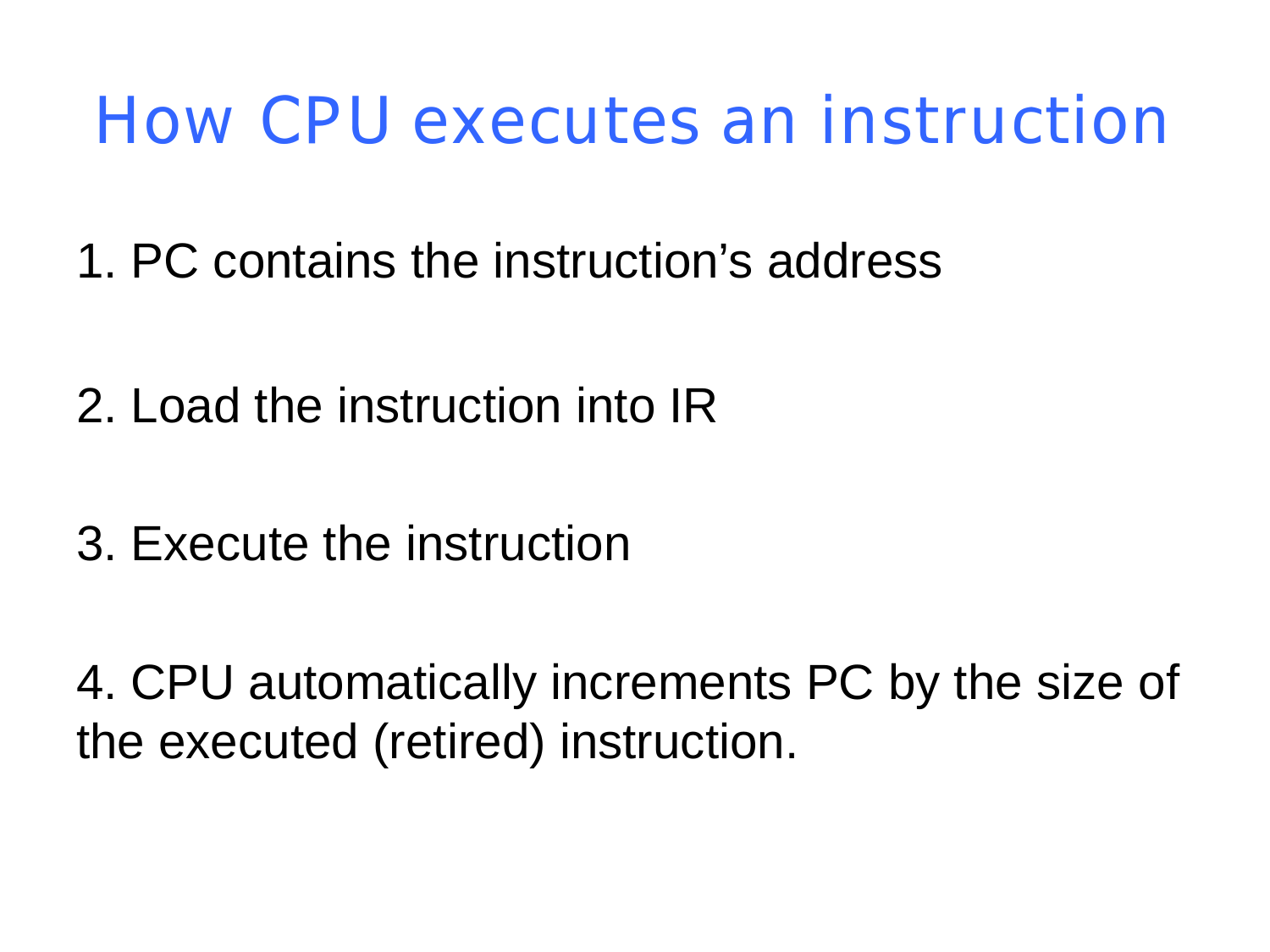

# How CPU executes an instruction
1. PC contains the instruction’s address

2. Load the instruction into IR

3. Execute the instruction

4. CPU automatically increments PC by the size of the executed (retired) instruction.